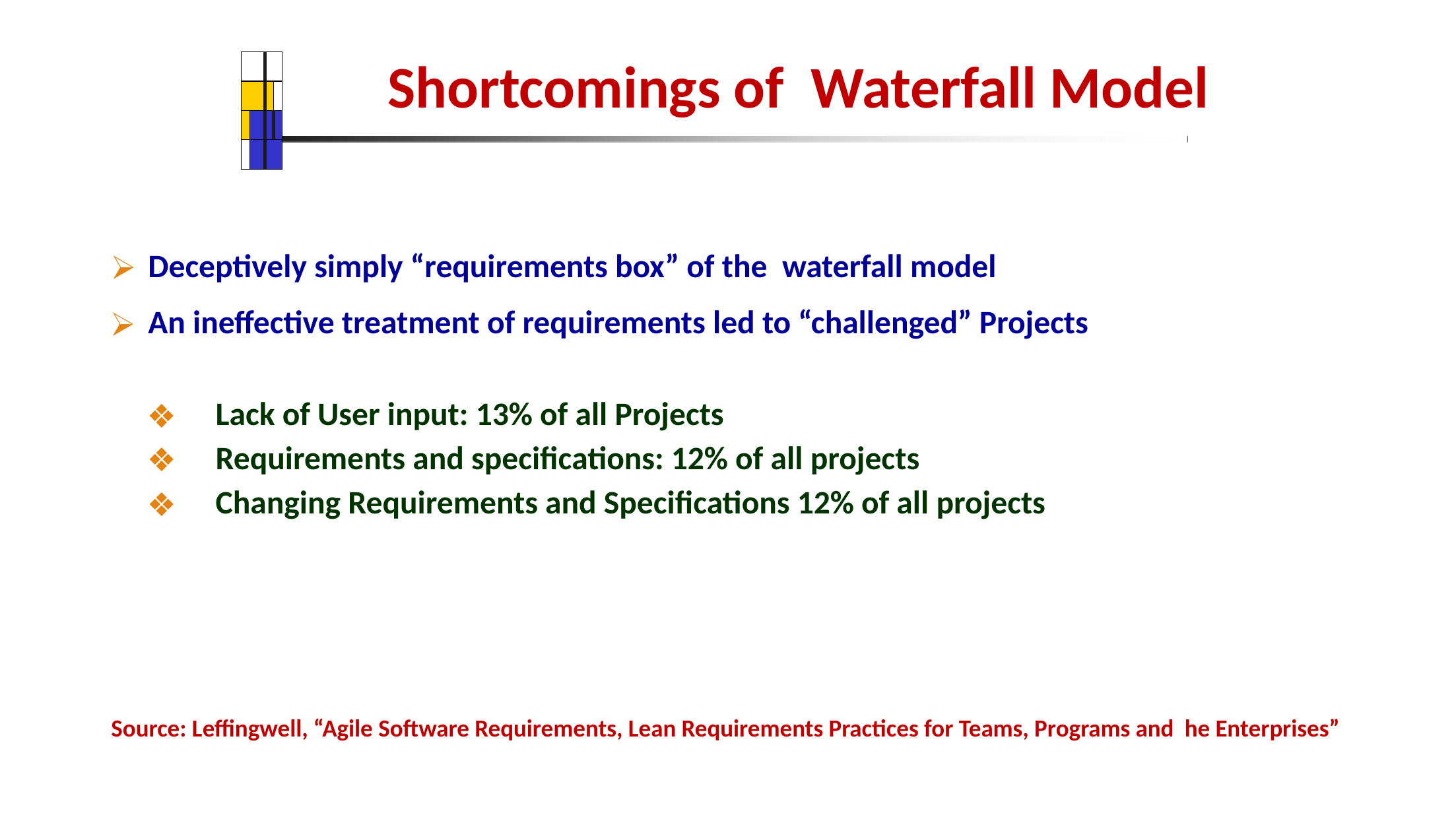

|  |  |  |  |
| --- | --- | --- | --- |
|  |  |  |  |
|  |  |  |  |
|  |  |  |  |
# Shortcomings of  Waterfall Model

Deceptively simply “requirements box” of the  waterfall model
An ineffective treatment of requirements led to “challenged” Projects

Lack of User input: 13% of all Projects
Requirements and specifications: 12% of all projects
Changing Requirements and Specifications 12% of all projects

Source: Leffingwell, “Agile Software Requirements, Lean Requirements Practices for Teams, Programs and  he Enterprises”